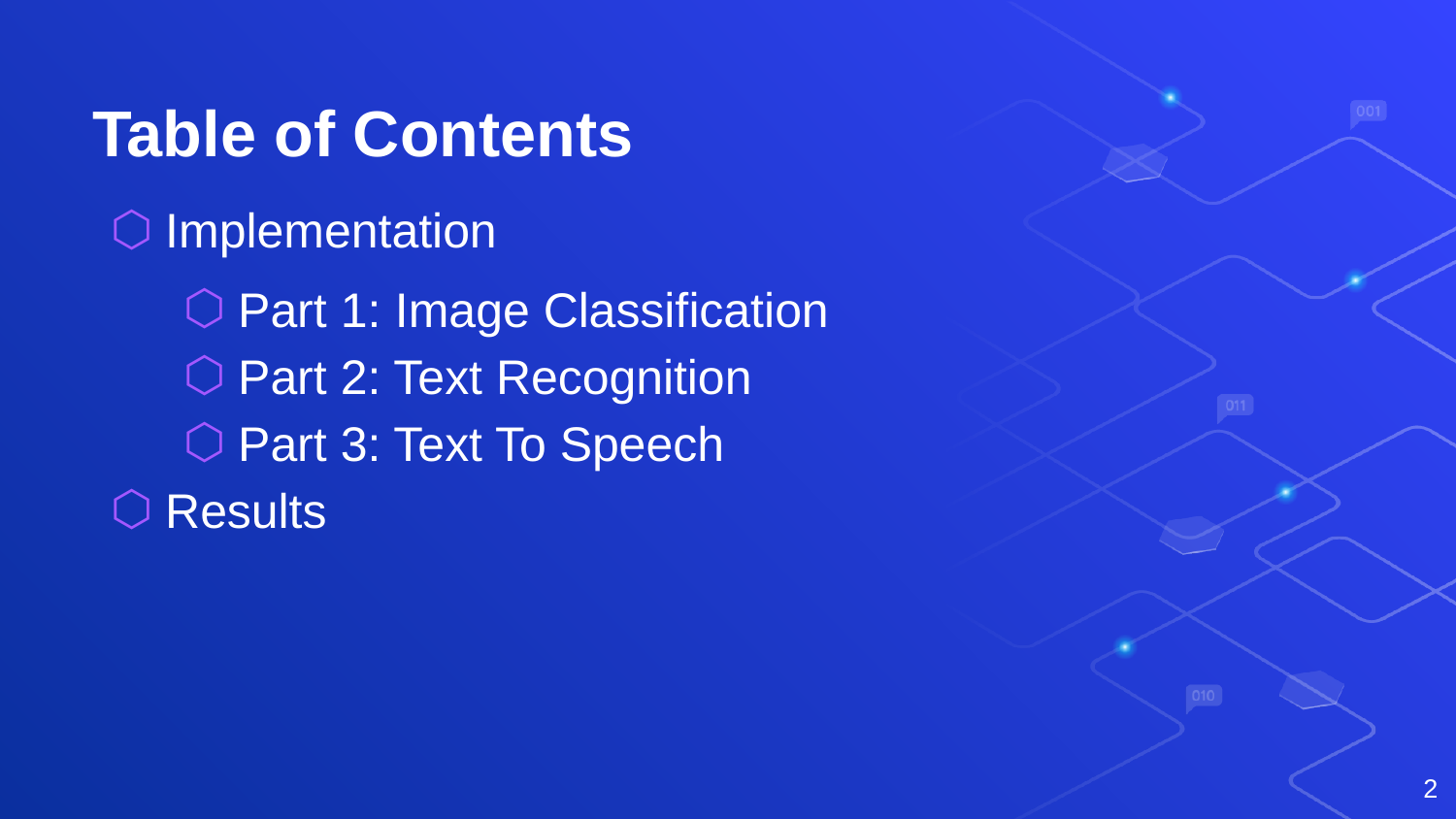

# Table of Contents
Implementation
Part 1: Image Classification
Part 2: Text Recognition
Part 3: Text To Speech
Results

2